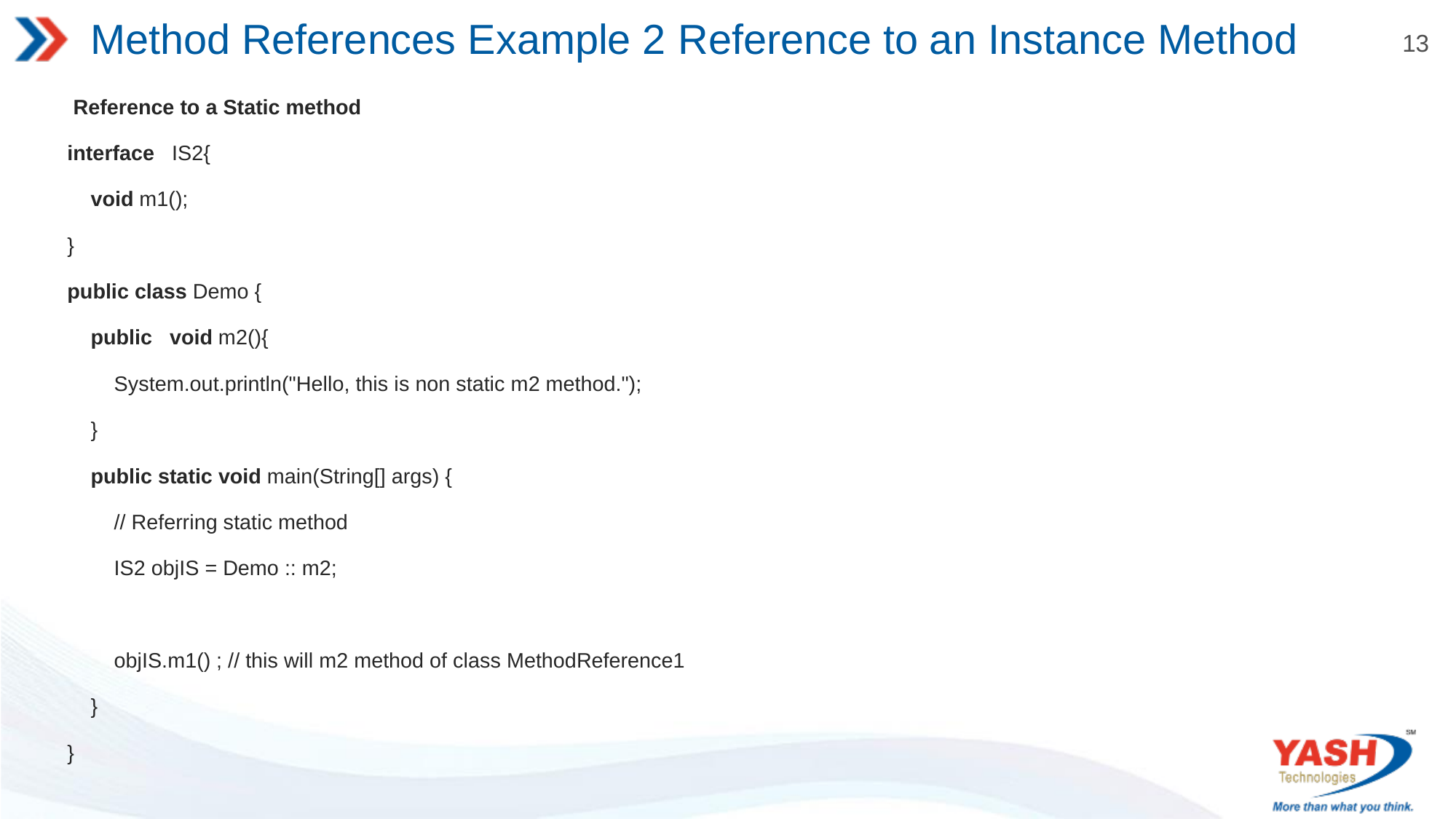

# Method References Example 2 Reference to an Instance Method
 Reference to a Static method
interface   IS2{
    void m1();
}
public class Demo {
    public   void m2(){
        System.out.println("Hello, this is non static m2 method.");
    }
    public static void main(String[] args) {
        // Referring static method
        IS2 objIS = Demo :: m2;

        objIS.m1() ; // this will m2 method of class MethodReference1
    }
}